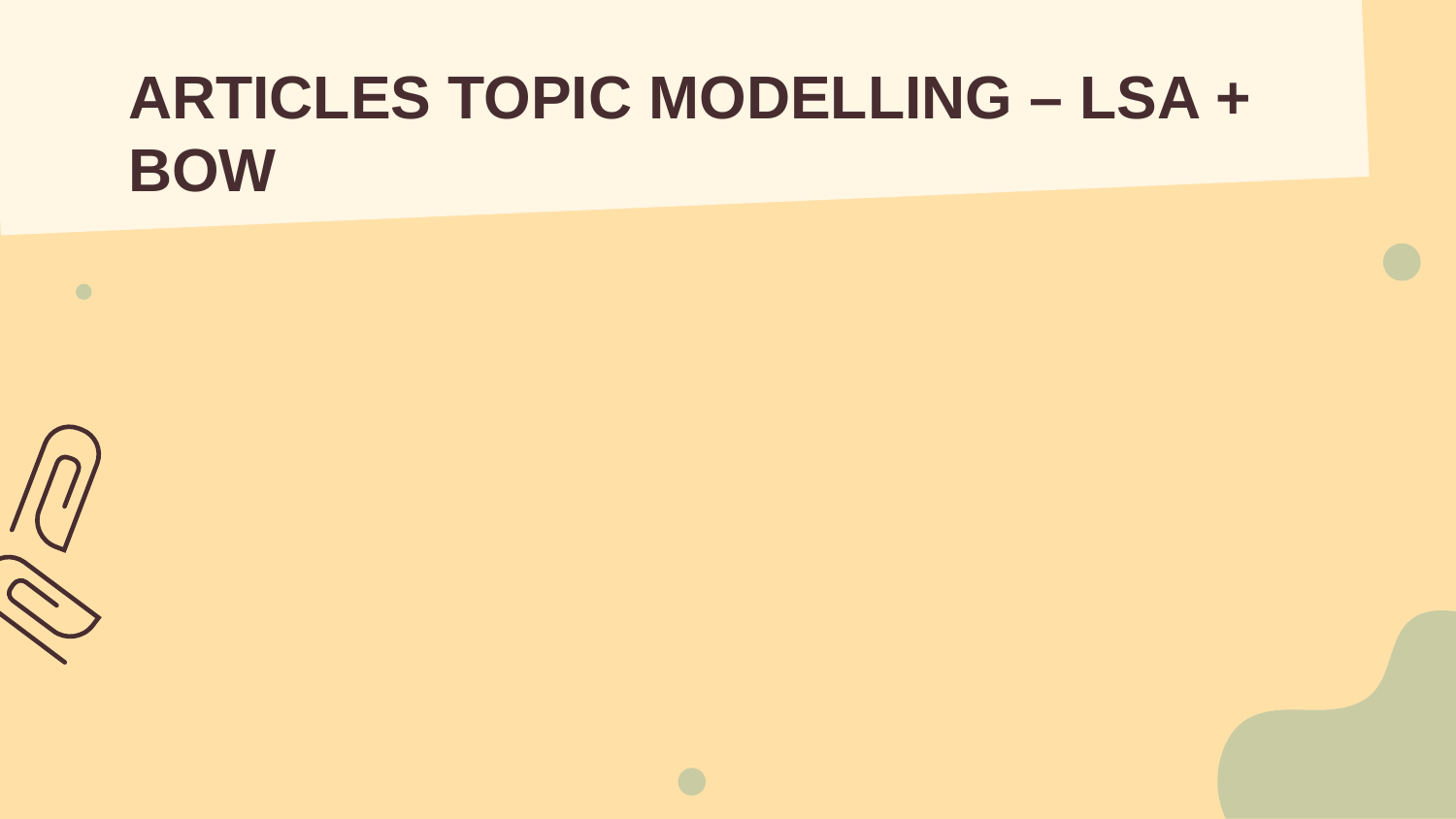

# ARTICLES TOPIC MODELLING – LSA + BOW